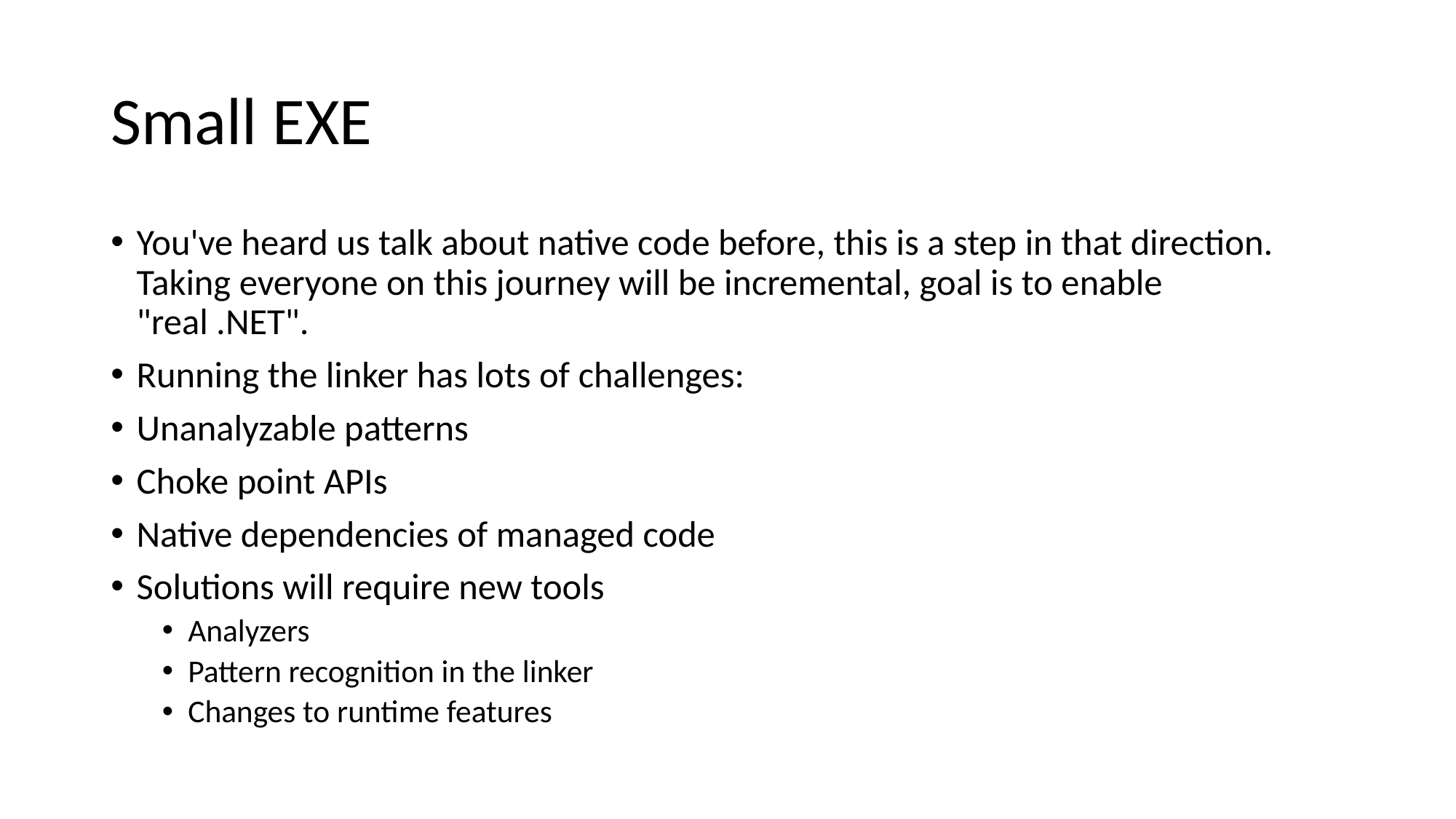

# Small EXE
You've heard us talk about native code before, this is a step in that direction. Taking everyone on this journey will be incremental, goal is to enable "real .NET".
Running the linker has lots of challenges:
Unanalyzable patterns
Choke point APIs
Native dependencies of managed code
Solutions will require new tools
Analyzers
Pattern recognition in the linker
Changes to runtime features